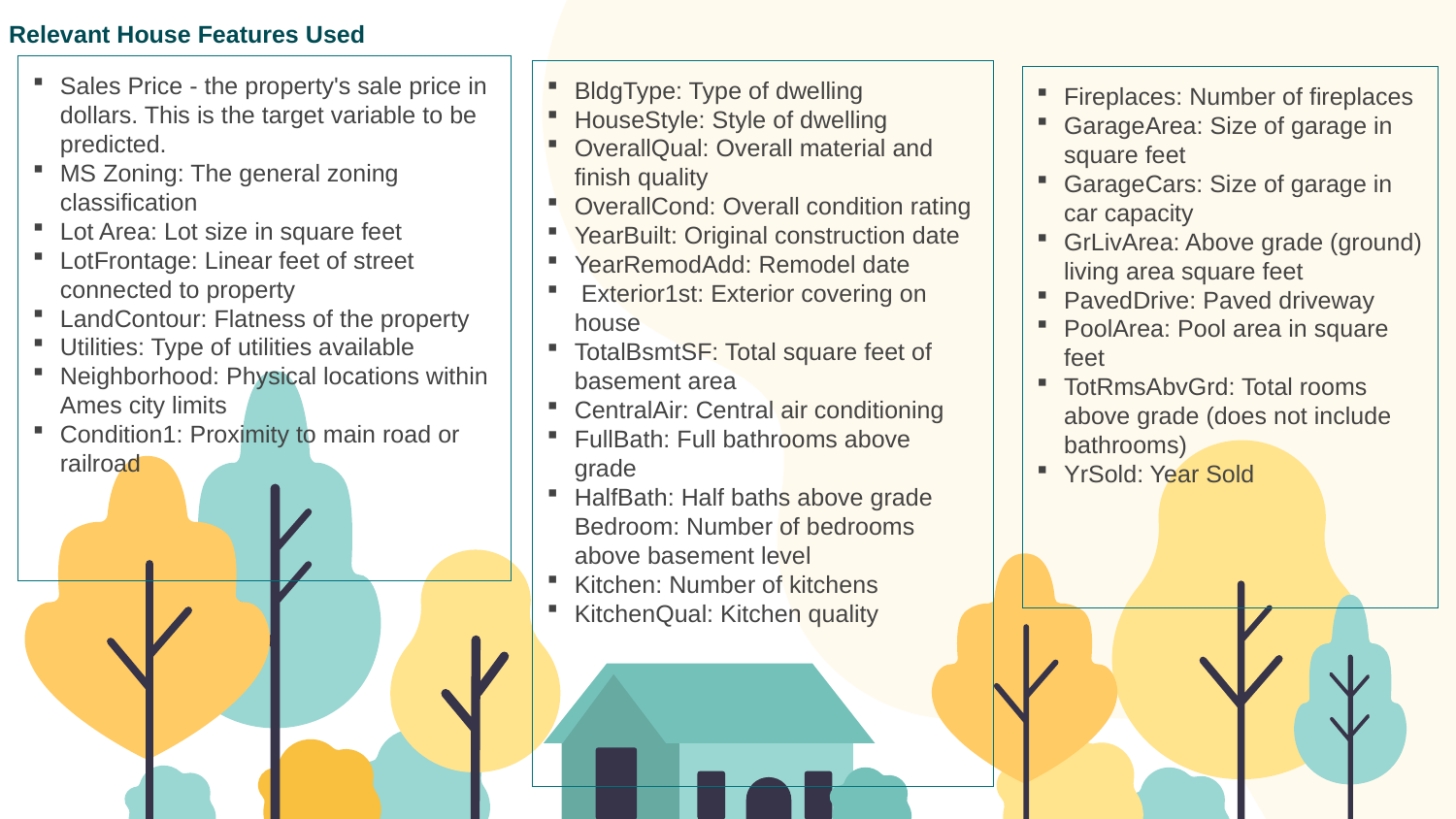

# Relevant House Features Used
Sales Price - the property's sale price in dollars. This is the target variable to be predicted.
MS Zoning: The general zoning classification
Lot Area: Lot size in square feet
LotFrontage: Linear feet of street connected to property
LandContour: Flatness of the property
Utilities: Type of utilities available
Neighborhood: Physical locations within Ames city limits
Condition1: Proximity to main road or railroad

BldgType: Type of dwelling
HouseStyle: Style of dwelling
OverallQual: Overall material and finish quality
OverallCond: Overall condition rating
YearBuilt: Original construction date
YearRemodAdd: Remodel date
 Exterior1st: Exterior covering on house
TotalBsmtSF: Total square feet of basement area
CentralAir: Central air conditioning
FullBath: Full bathrooms above grade
HalfBath: Half baths above grade Bedroom: Number of bedrooms above basement level
Kitchen: Number of kitchens
KitchenQual: Kitchen quality

Fireplaces: Number of fireplaces
GarageArea: Size of garage in square feet
GarageCars: Size of garage in car capacity
GrLivArea: Above grade (ground) living area square feet
PavedDrive: Paved driveway
PoolArea: Pool area in square feet
TotRmsAbvGrd: Total rooms above grade (does not include bathrooms)
YrSold: Year Sold